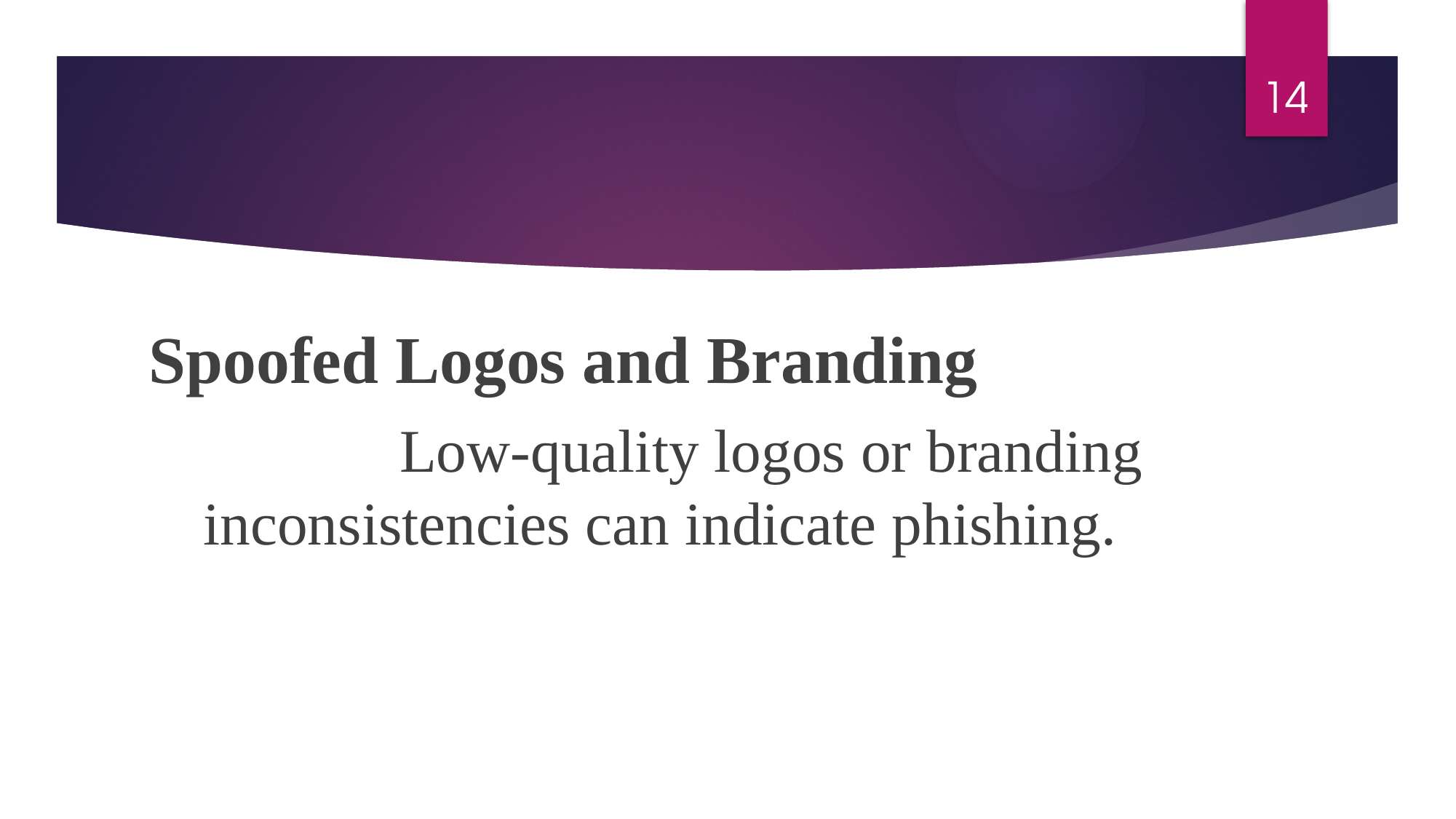

14
#
Spoofed Logos and Branding
             Low-quality logos or branding inconsistencies can indicate phishing.